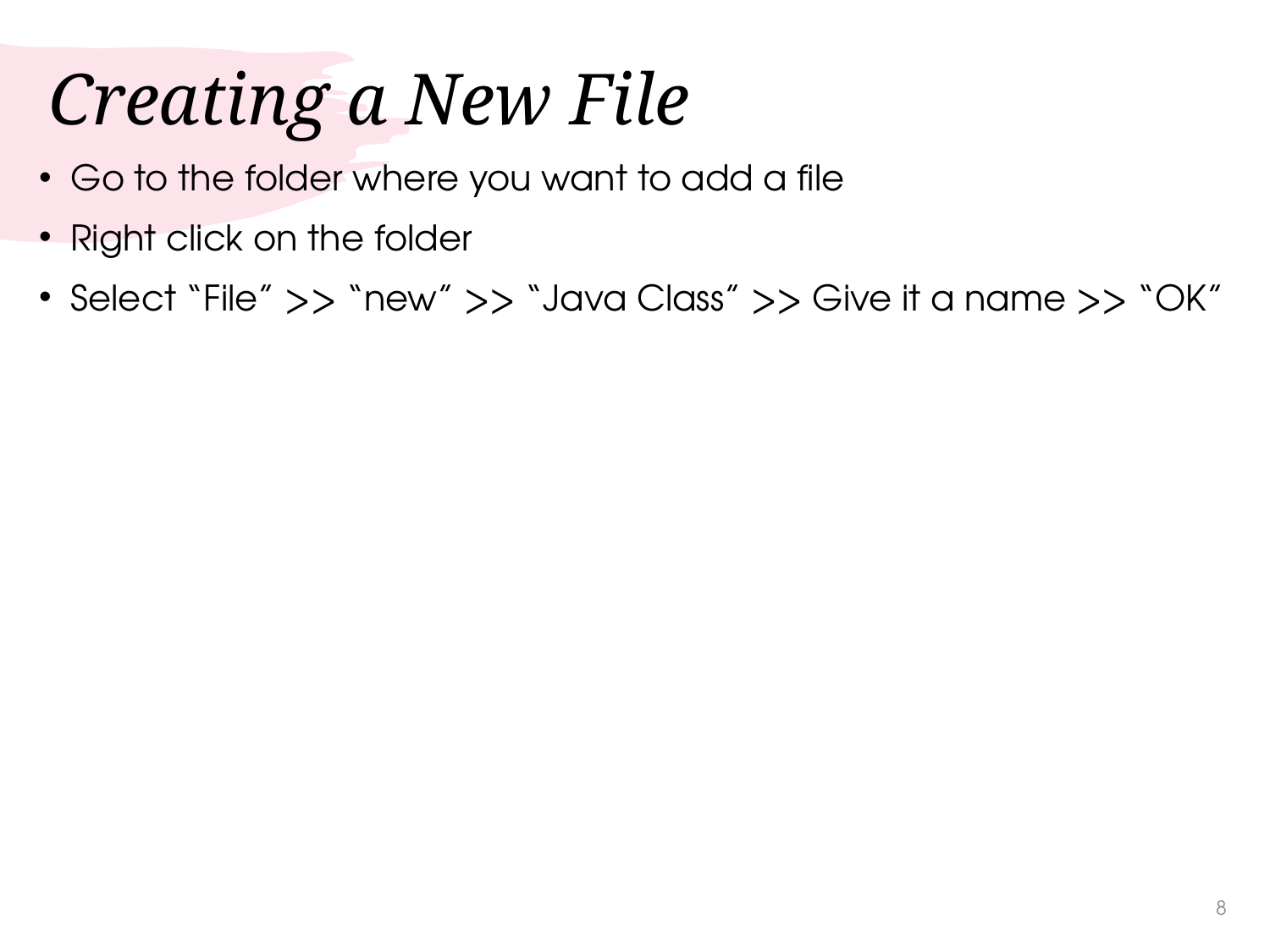

# Creating a New File
Go to the folder where you want to add a file
Right click on the folder
Select “File” >> “new” >> “Java Class” >> Give it a name >> “OK”

8